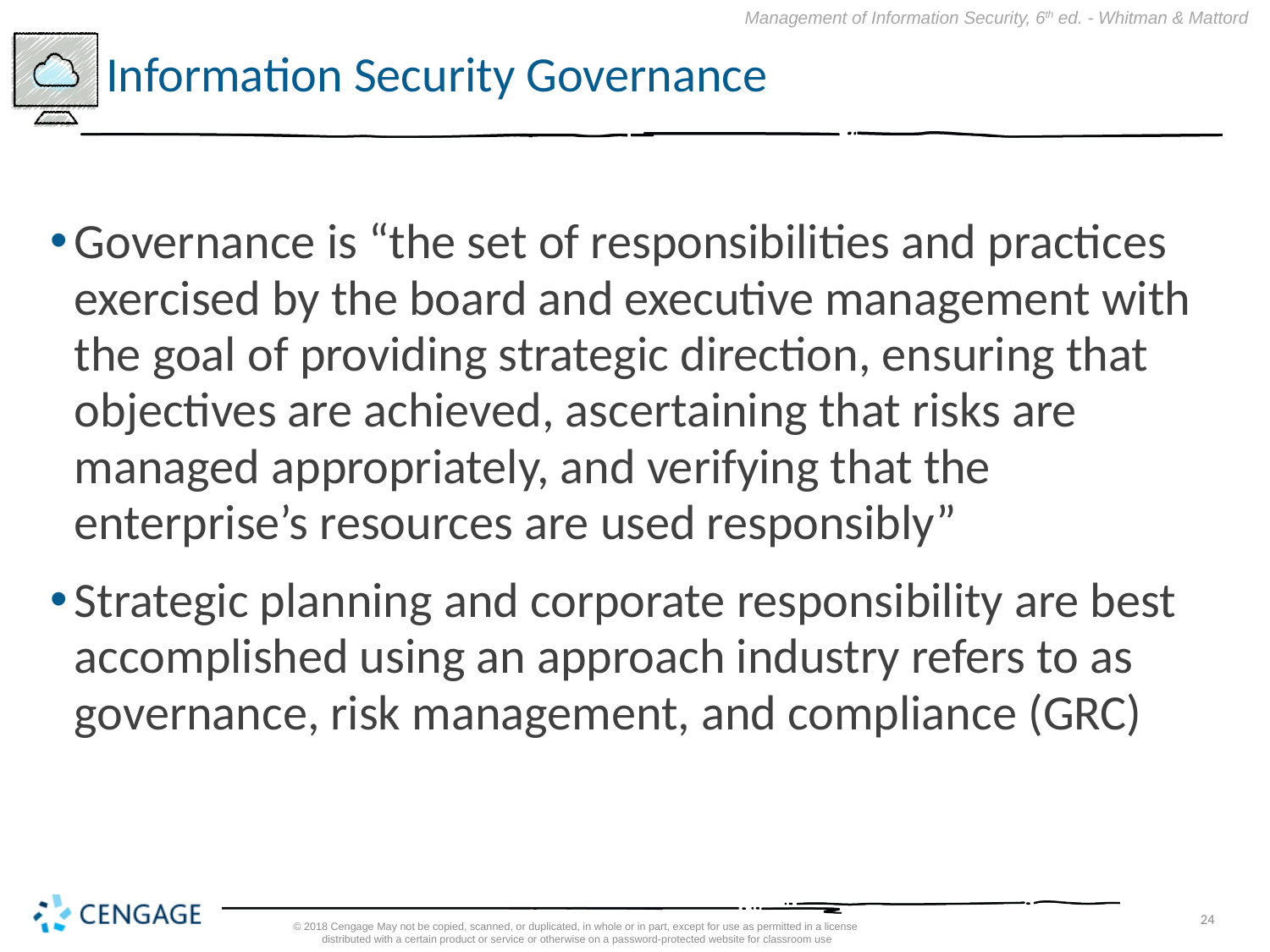

# Information Security Governance
Governance is “the set of responsibilities and practices exercised by the board and executive management with the goal of providing strategic direction, ensuring that objectives are achieved, ascertaining that risks are managed appropriately, and verifying that the enterprise’s resources are used responsibly”
Strategic planning and corporate responsibility are best accomplished using an approach industry refers to as governance, risk management, and compliance (GRC)